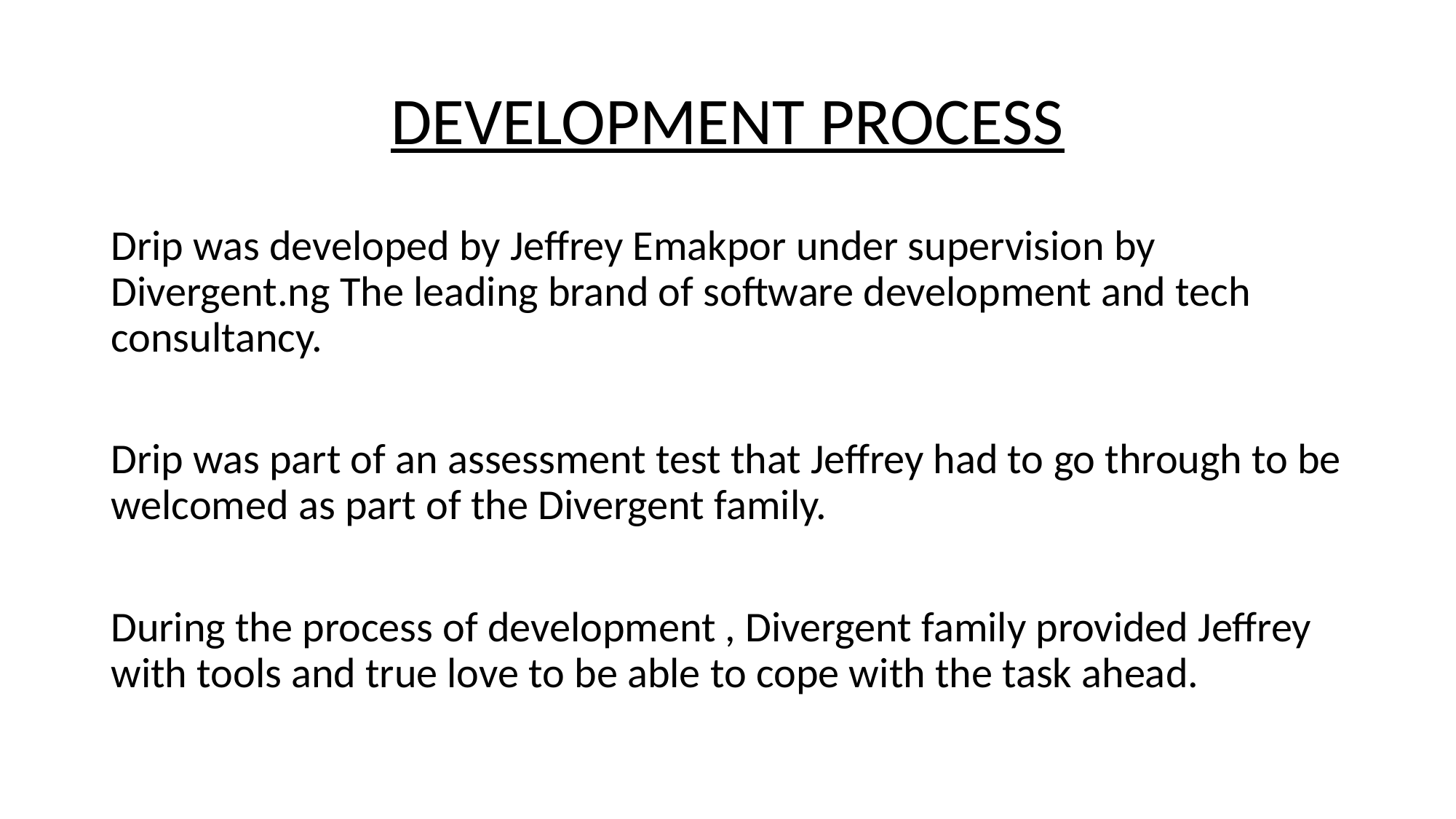

# DEVELOPMENT PROCESS
Drip was developed by Jeffrey Emakpor under supervision by Divergent.ng The leading brand of software development and tech consultancy.

Drip was part of an assessment test that Jeffrey had to go through to be welcomed as part of the Divergent family.

During the process of development , Divergent family provided Jeffrey with tools and true love to be able to cope with the task ahead.